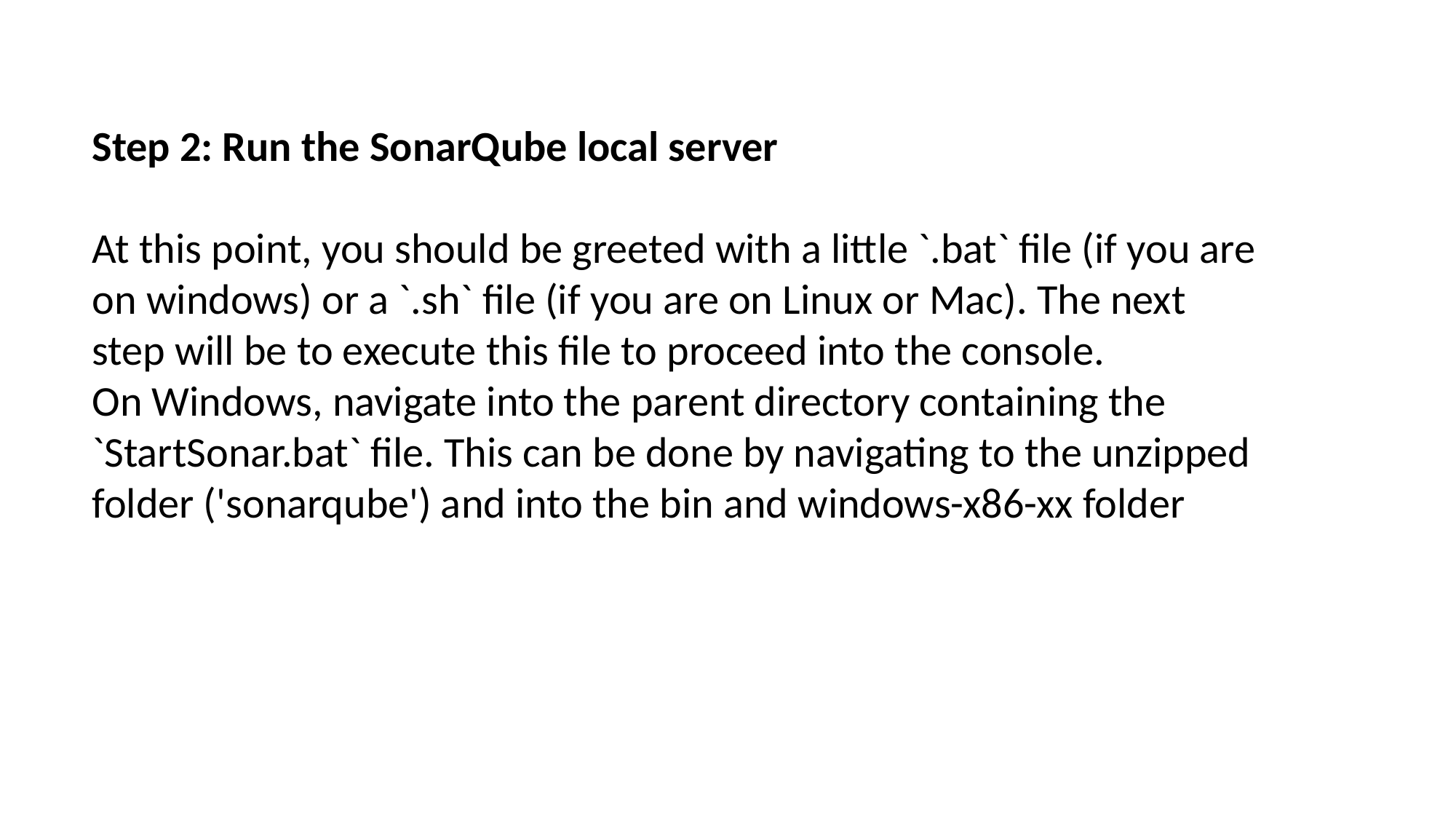

Step 2: Run the SonarQube local server

At this point, you should be greeted with a little `.bat` file (if you are on windows) or a `.sh` file (if you are on Linux or Mac). The next step will be to execute this file to proceed into the console.
On Windows, navigate into the parent directory containing the `StartSonar.bat` file. This can be done by navigating to the unzipped folder ('sonarqube') and into the bin and windows-x86-xx folder